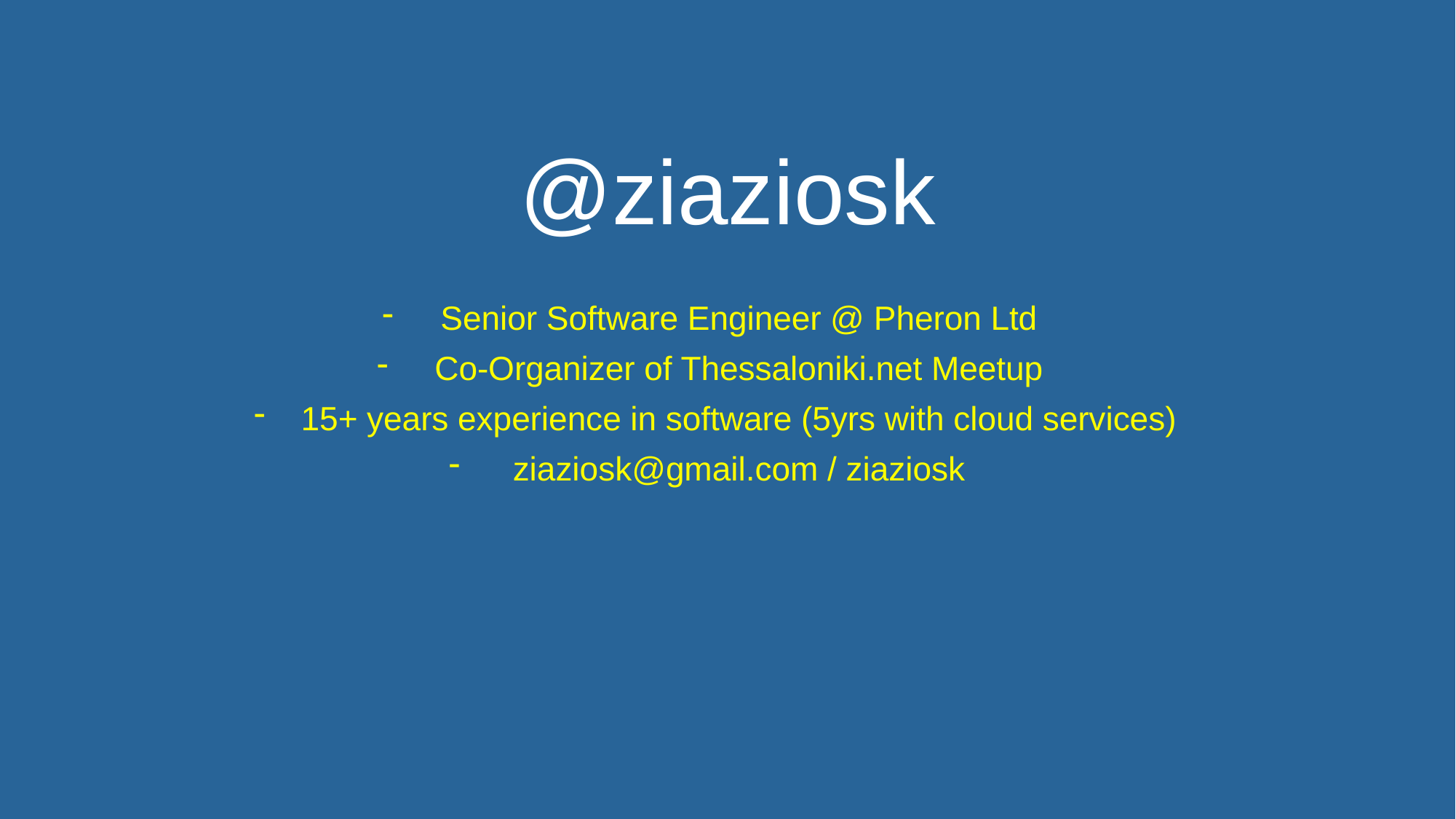

# @ziaziosk
Senior Software Engineer @ Pheron Ltd
Co-Organizer of Thessaloniki.net Meetup
15+ years experience in software (5yrs with cloud services)
ziaziosk@gmail.com / ziaziosk